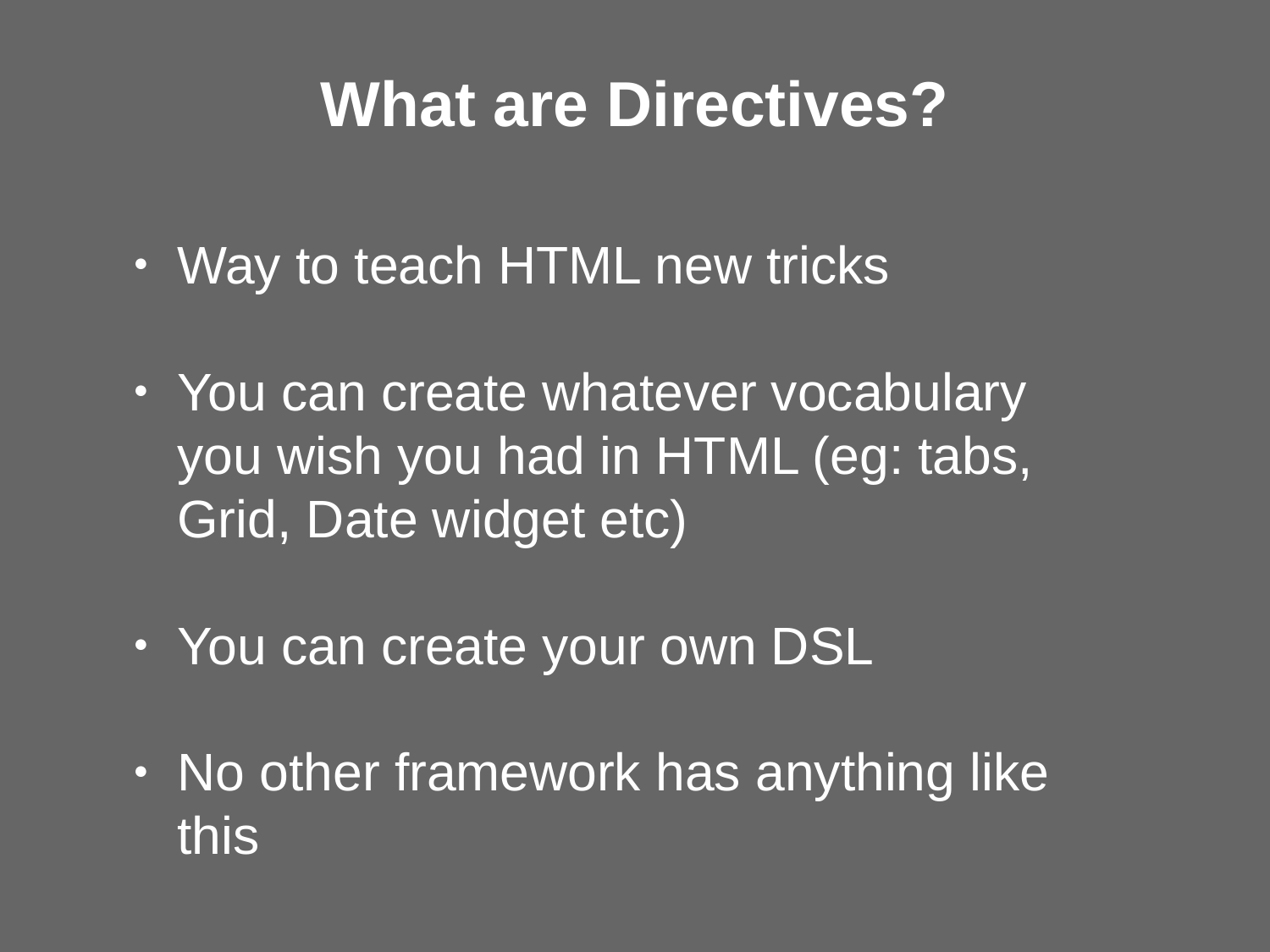

# What are Directives?
Way to teach HTML new tricks

You can create whatever vocabulary you wish you had in HTML (eg: tabs, Grid, Date widget etc)

You can create your own DSL

No other framework has anything like this